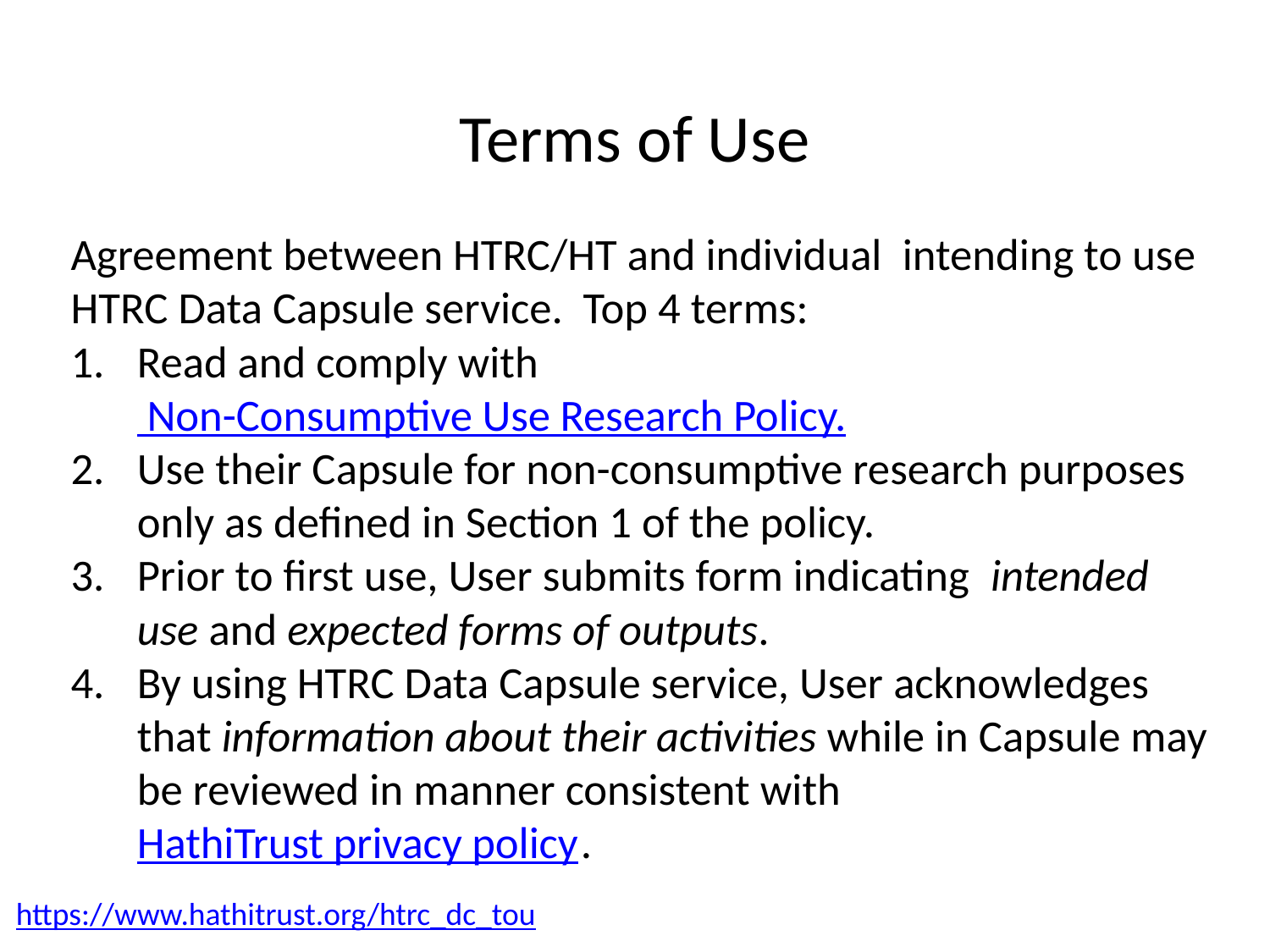

# Terms of Use
Agreement between HTRC/HT and individual  intending to use HTRC Data Capsule service.  Top 4 terms:
Read and comply with Non-Consumptive Use Research Policy.
Use their Capsule for non-consumptive research purposes only as defined in Section 1 of the policy.
Prior to first use, User submits form indicating  intended use and expected forms of outputs.
By using HTRC Data Capsule service, User acknowledges that information about their activities while in Capsule may be reviewed in manner consistent with HathiTrust privacy policy.
https://www.hathitrust.org/htrc_dc_tou